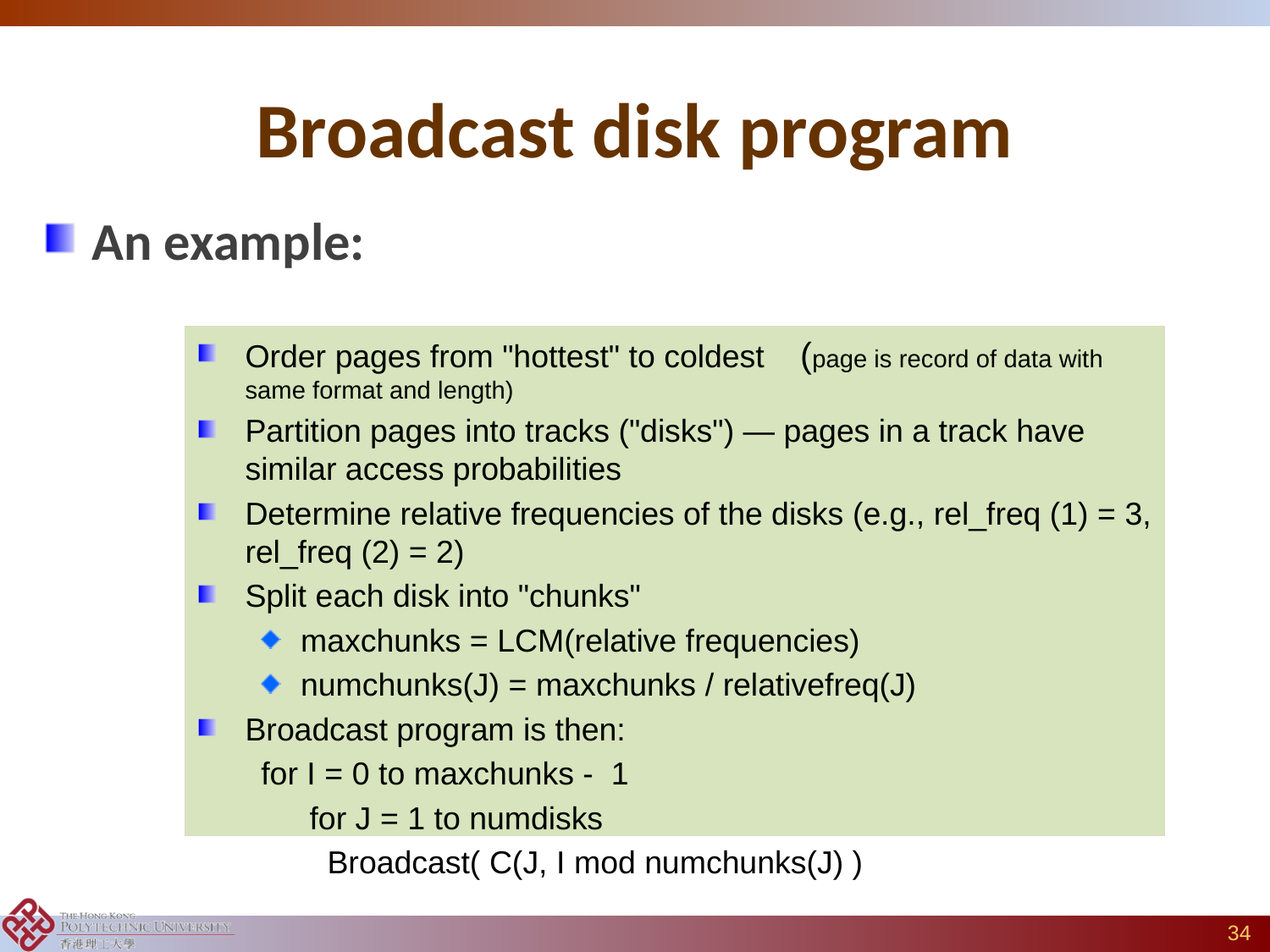

# Broadcast disk program
An example:
Order pages from "hottest" to coldest    (page is record of data with same format and length)
Partition pages into tracks ("disks") — pages in a track have similar access probabilities
Determine relative frequencies of the disks (e.g., rel_freq (1) = 3, rel_freq (2) = 2)
Split each disk into "chunks"
maxchunks = LCM(relative frequencies)
numchunks(J) = maxchunks / relativefreq(J)
Broadcast program is then:
for I = 0 to maxchunks -  1
	 for J = 1 to numdisks
	   Broadcast( C(J, I mod numchunks(J) )